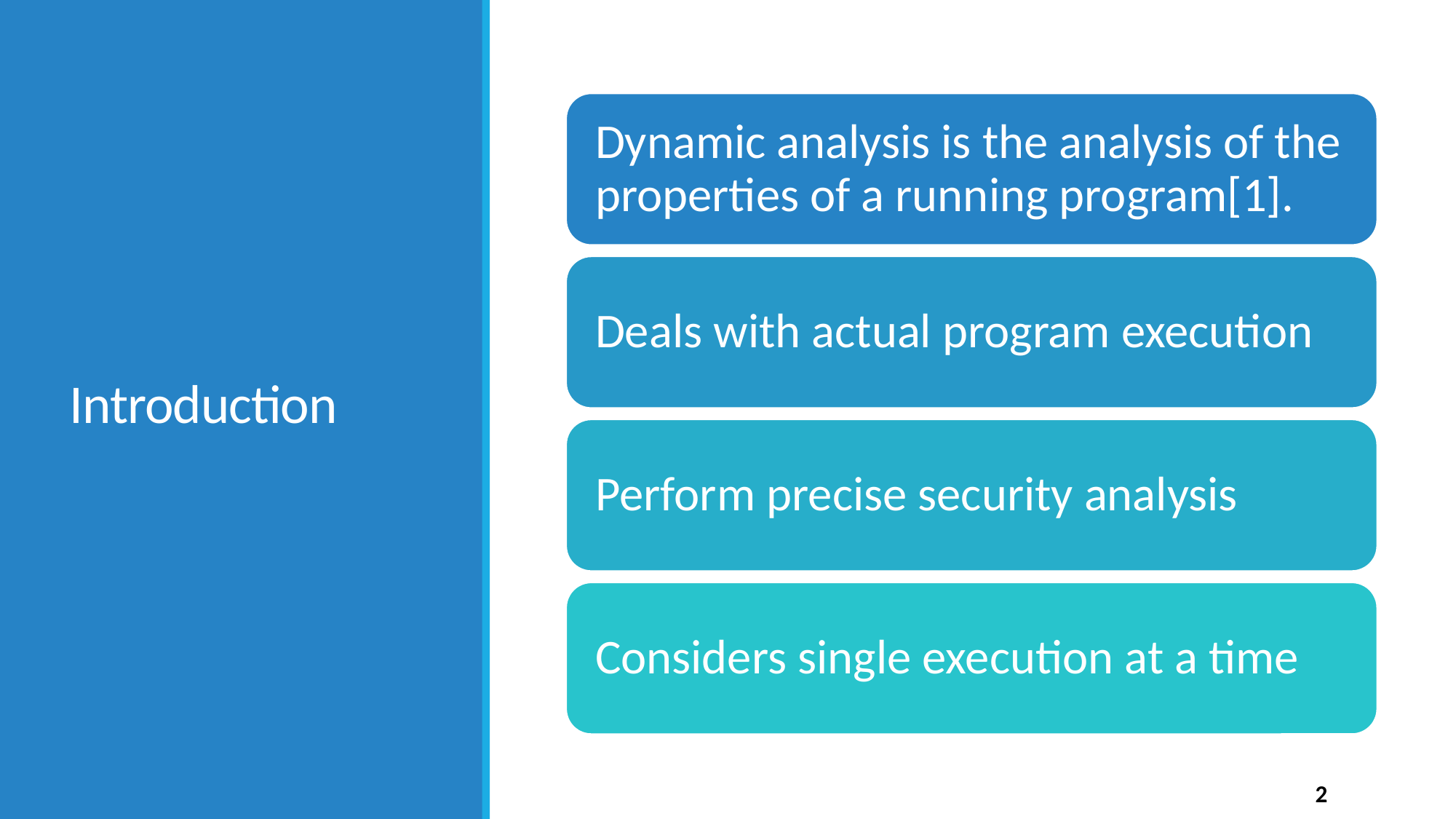

# Introduction
Dynamic analysis is the analysis of the properties of a running program[1].
Deals with actual program execution
Perform precise security analysis
Considers single execution at a time
2